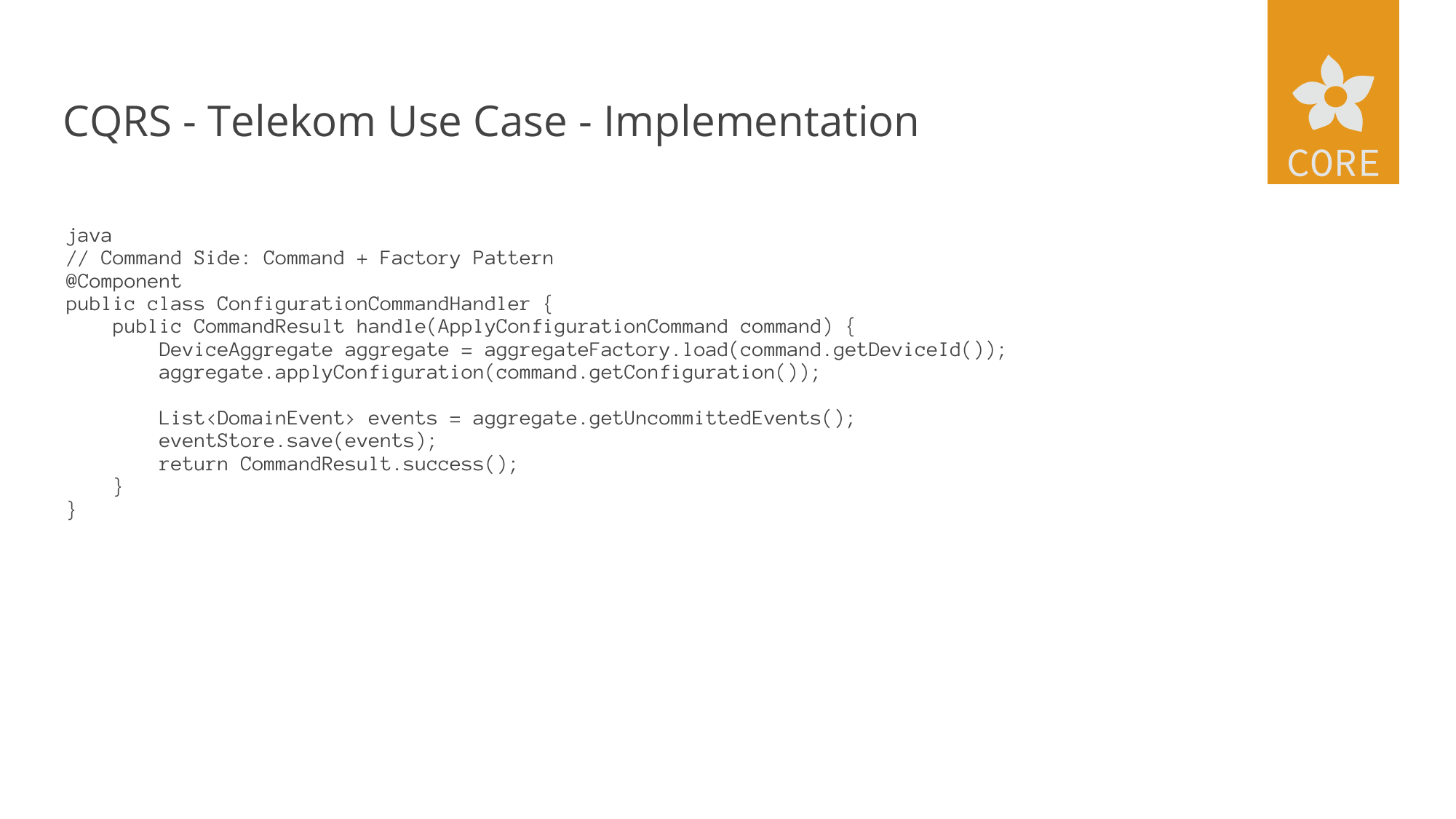

# CQRS - Telekom Use Case - Implementation
java
// Command Side: Command + Factory Pattern
@Component
public class ConfigurationCommandHandler {
    public CommandResult handle(ApplyConfigurationCommand command) {
        DeviceAggregate aggregate = aggregateFactory.load(command.getDeviceId());
        aggregate.applyConfiguration(command.getConfiguration());
        List<DomainEvent> events = aggregate.getUncommittedEvents();
        eventStore.save(events);
        return CommandResult.success();
    }
}